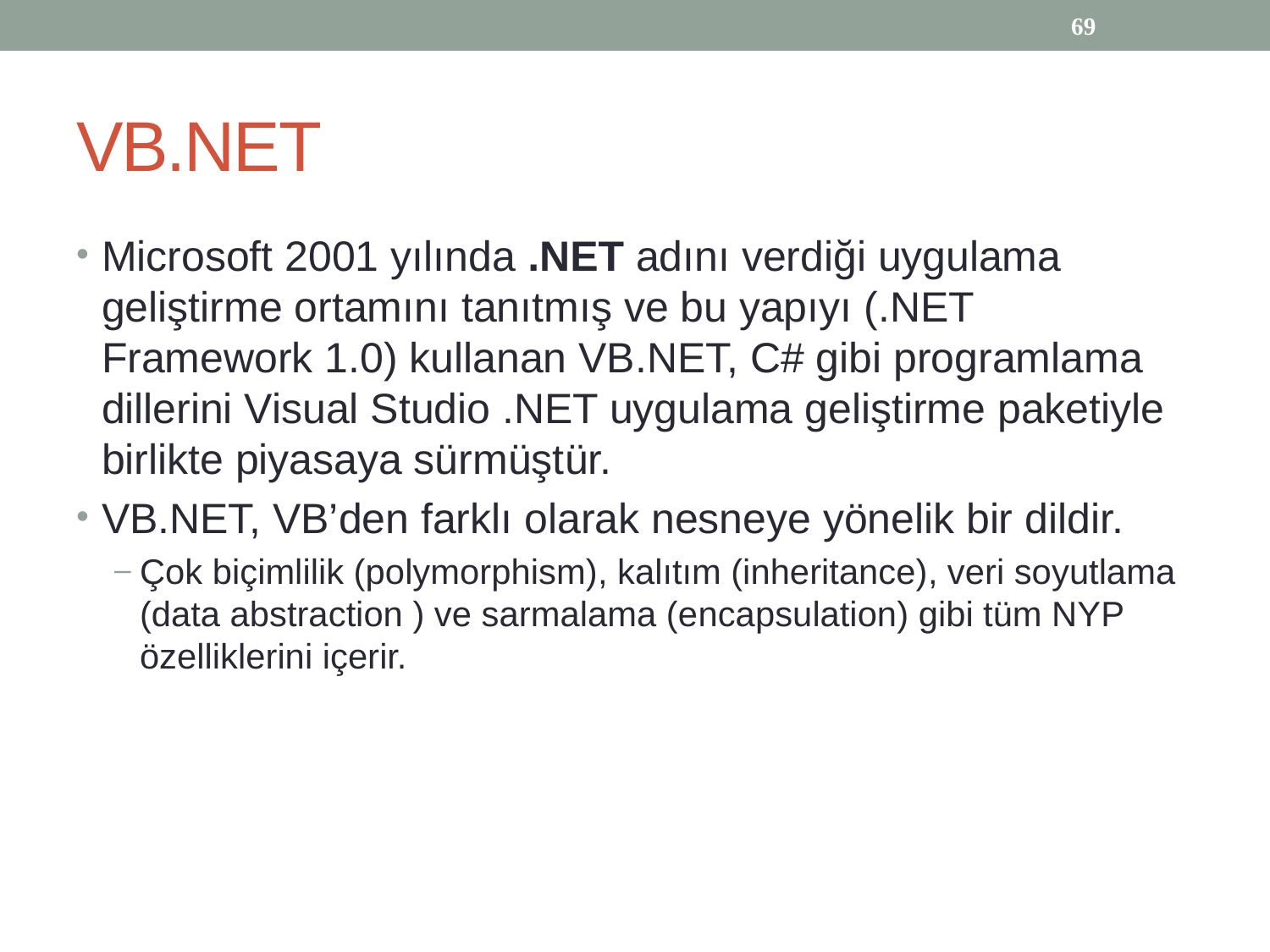

69
# VB.NET
Microsoft 2001 yılında .NET adını verdiği uygulama geliştirme ortamını tanıtmış ve bu yapıyı (.NET Framework 1.0) kullanan VB.NET, C# gibi programlama dillerini Visual Studio .NET uygulama geliştirme paketiyle birlikte piyasaya sürmüştür.
VB.NET, VB’den farklı olarak nesneye yönelik bir dildir.
Çok biçimlilik (polymorphism), kalıtım (inheritance), veri soyutlama (data abstraction ) ve sarmalama (encapsulation) gibi tüm NYP özelliklerini içerir.